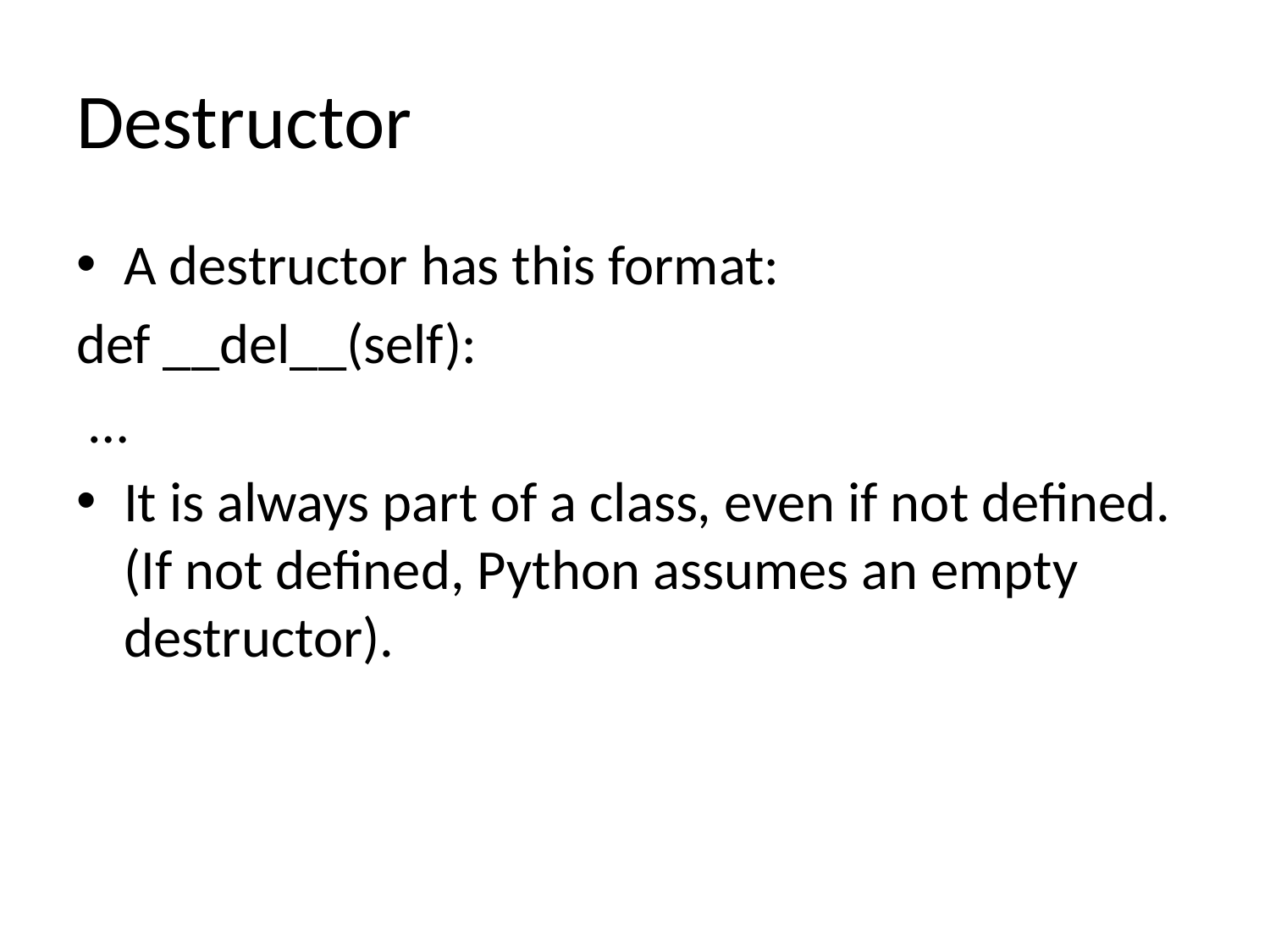

# Destructor
A destructor has this format:
def __del__(self):
 …
It is always part of a class, even if not defined. (If not defined, Python assumes an empty destructor).